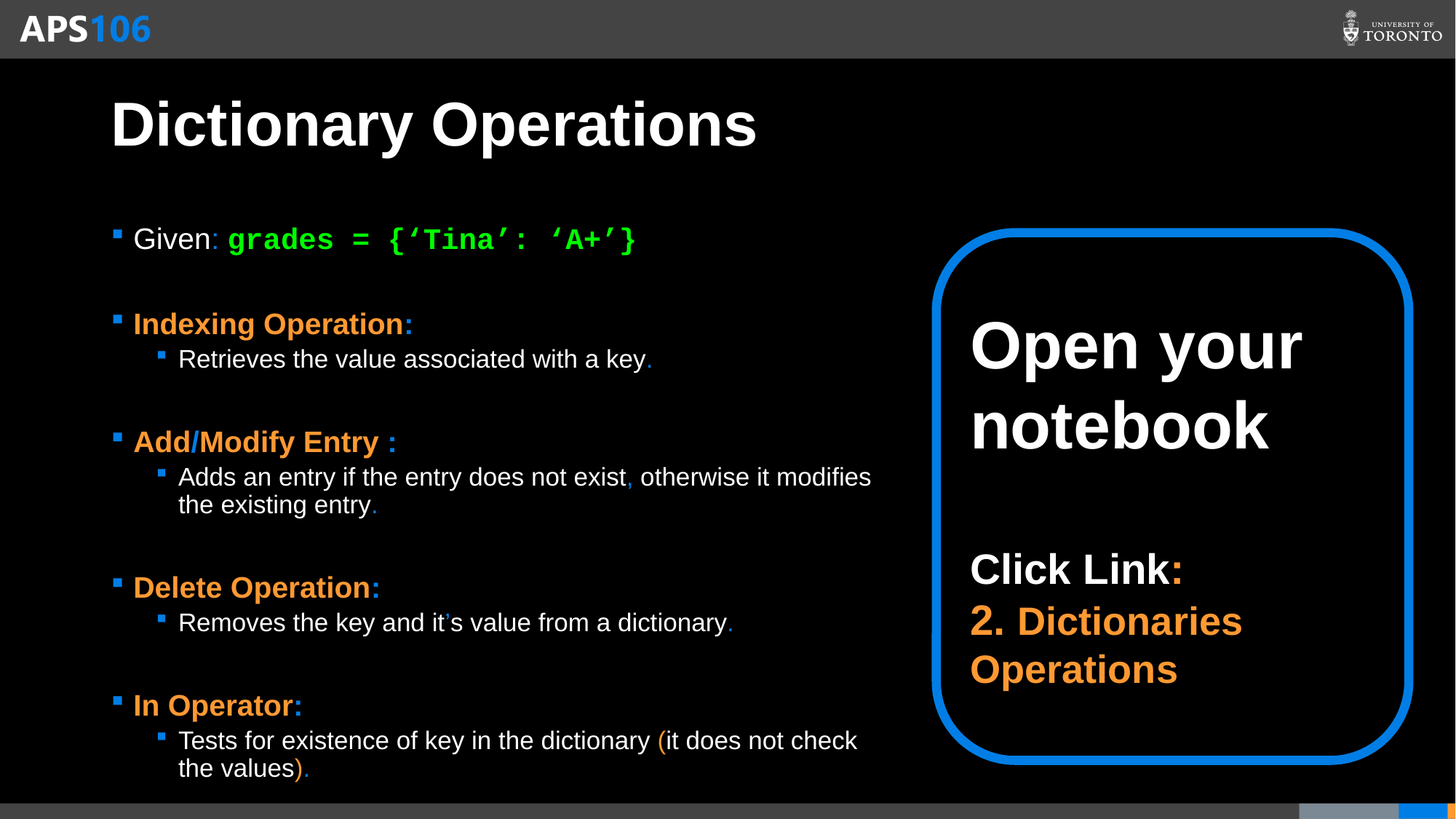

# Dictionary Operations
Given: grades = {‘Tina’: ‘A+’}

Indexing Operation:
Retrieves the value associated with a key.

Add/Modify Entry :
Adds an entry if the entry does not exist, otherwise it modifies the existing entry.

Delete Operation:
Removes the key and it’s value from a dictionary.

In Operator:
Tests for existence of key in the dictionary (it does not check the values).

Open your notebook

Click Link:
2. Dictionaries Operations